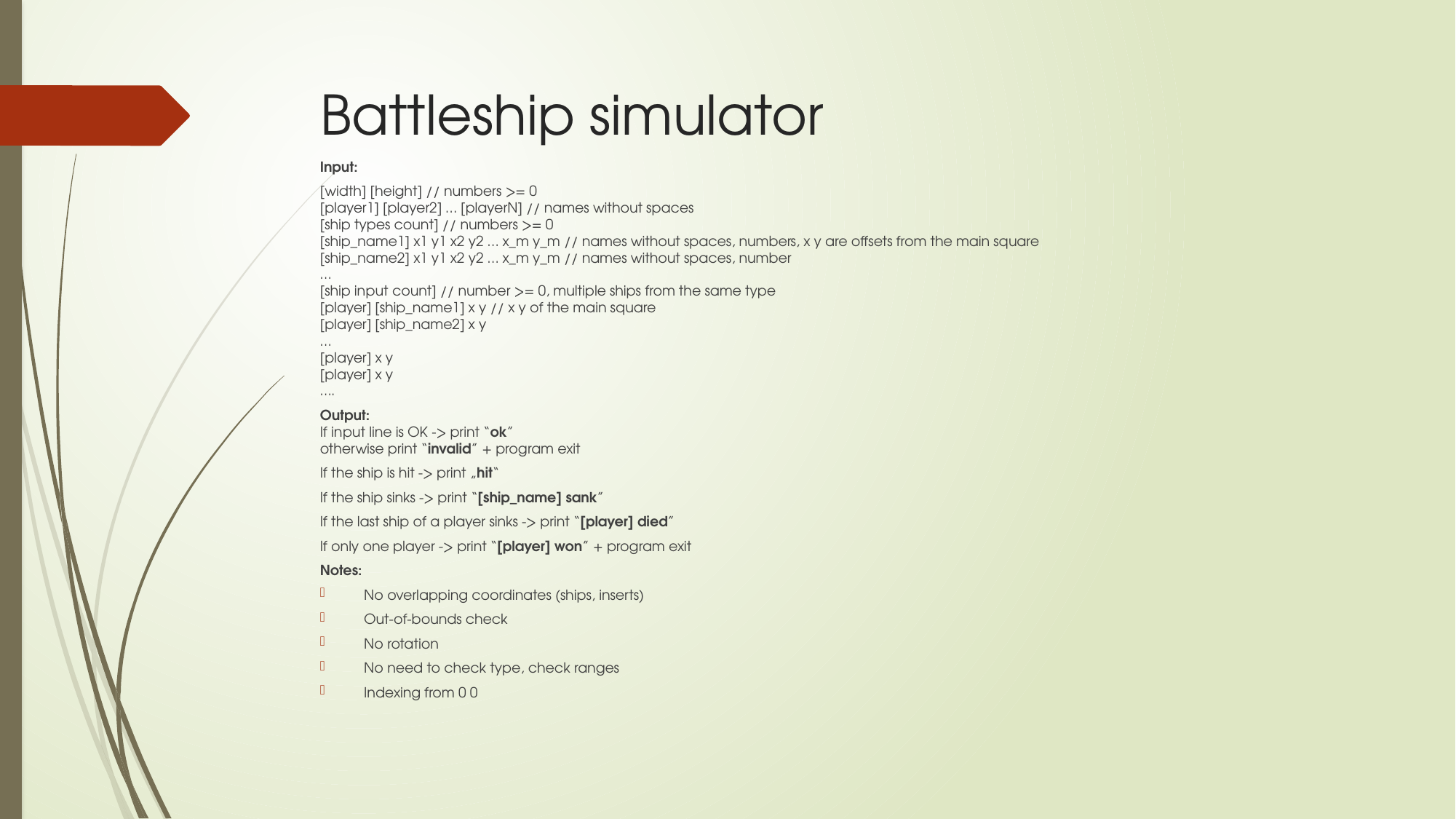

# Battleship simulator
Input:
[width] [height] // numbers >= 0
[player1] [player2] … [playerN] // names without spaces
[ship types count] // numbers >= 0
[ship_name1] x1 y1 x2 y2 … x_m y_m // names without spaces, numbers, x y are offsets from the main square
[ship_name2] x1 y1 x2 y2 … x_m y_m // names without spaces, number
…
[ship input count] // number >= 0, multiple ships from the same type
[player] [ship_name1] x y // x y of the main square
[player] [ship_name2] x y
…
[player] x y
[player] x y
….
Output:
If input line is OK -> print “ok”
otherwise print “invalid” + program exit
If the ship is hit -> print „hit“
If the ship sinks -> print “[ship_name] sank”
If the last ship of a player sinks -> print “[player] died”
If only one player -> print “[player] won” + program exit
Notes:
No overlapping coordinates (ships, inserts)
Out-of-bounds check
No rotation
No need to check type, check ranges
Indexing from 0 0